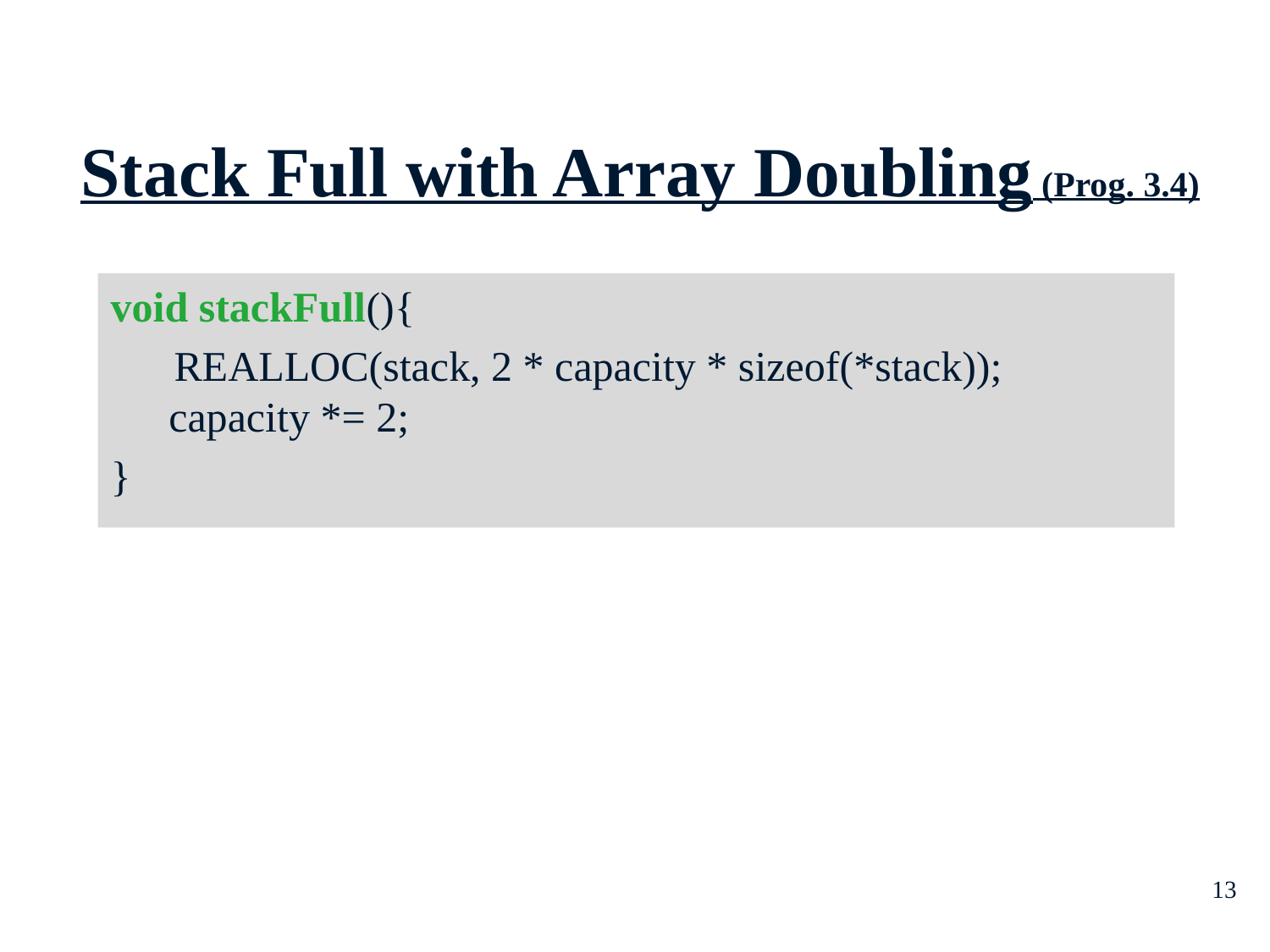

# Stack Full with Array Doubling (Prog. 3.4)
void stackFull(){
      REALLOC(stack, 2 * capacity * sizeof(*stack));
 capacity *= 2;
}
13